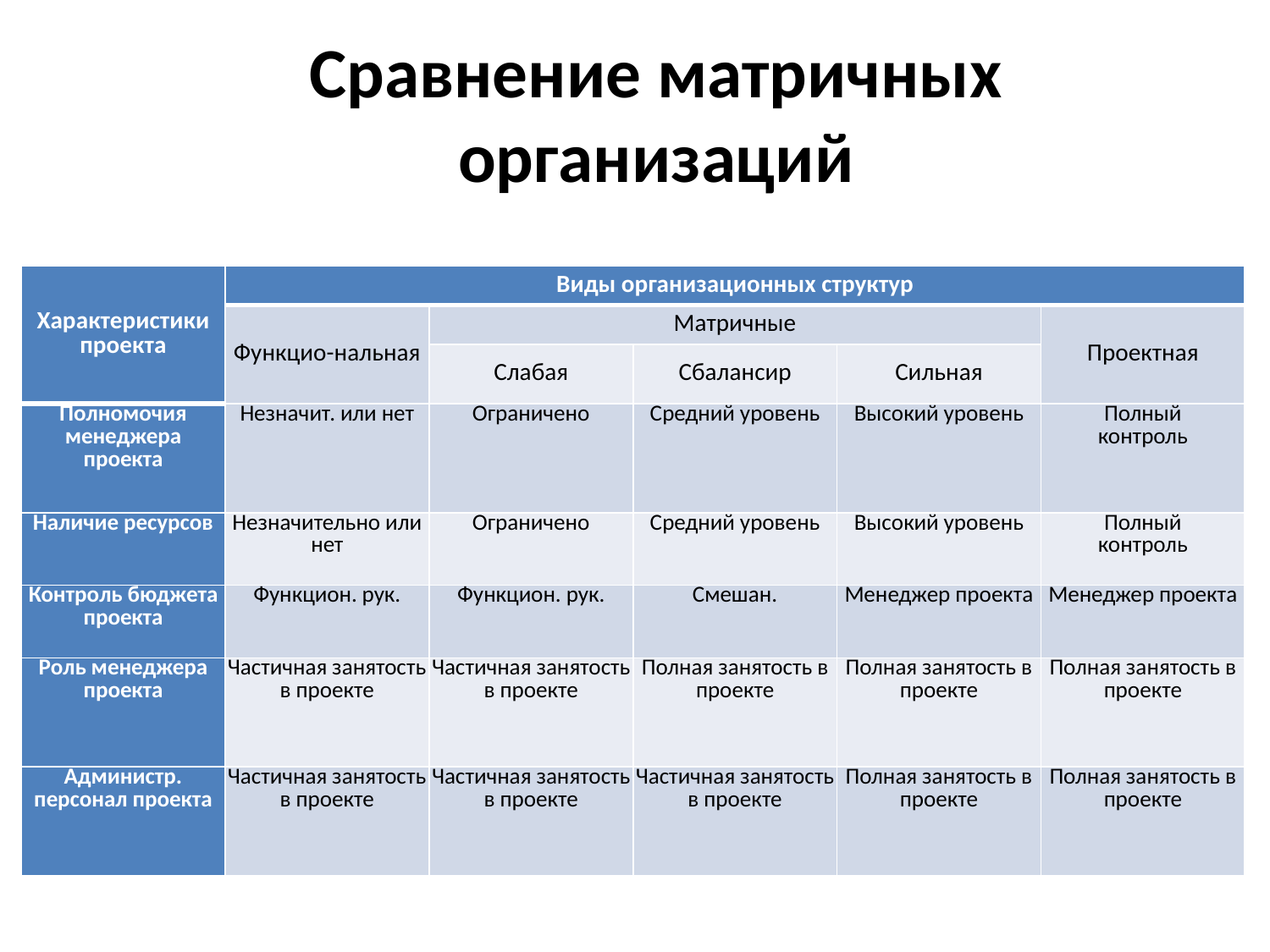

Сравнение матричных организаций
| Характеристики проекта | Виды организационных структур |  |  |  |  |
| --- | --- | --- | --- | --- | --- |
|  | Функцио-нальная | Матричные |  |  | Проектная |
|  |  | Слабая | Сбалансир | Сильная |  |
| Полномочия менеджера проекта | Незначит. или нет | Ограничено | Средний уровень | Высокий уровень | Полный контроль |
| Наличие ресурсов | Незначительно или нет | Ограничено | Средний уровень | Высокий уровень | Полный контроль |
| Контроль бюджета проекта | Функцион. рук. | Функцион. рук. | Смешан. | Менеджер проекта | Менеджер проекта |
| Роль менеджера проекта | Частичная занятость в проекте | Частичная занятость в проекте | Полная занятость в проекте | Полная занятость в проекте | Полная занятость в проекте |
| Администр. персонал проекта | Частичная занятость в проекте | Частичная занятость в проекте | Частичная занятость в проекте | Полная занятость в проекте | Полная занятость в проекте |